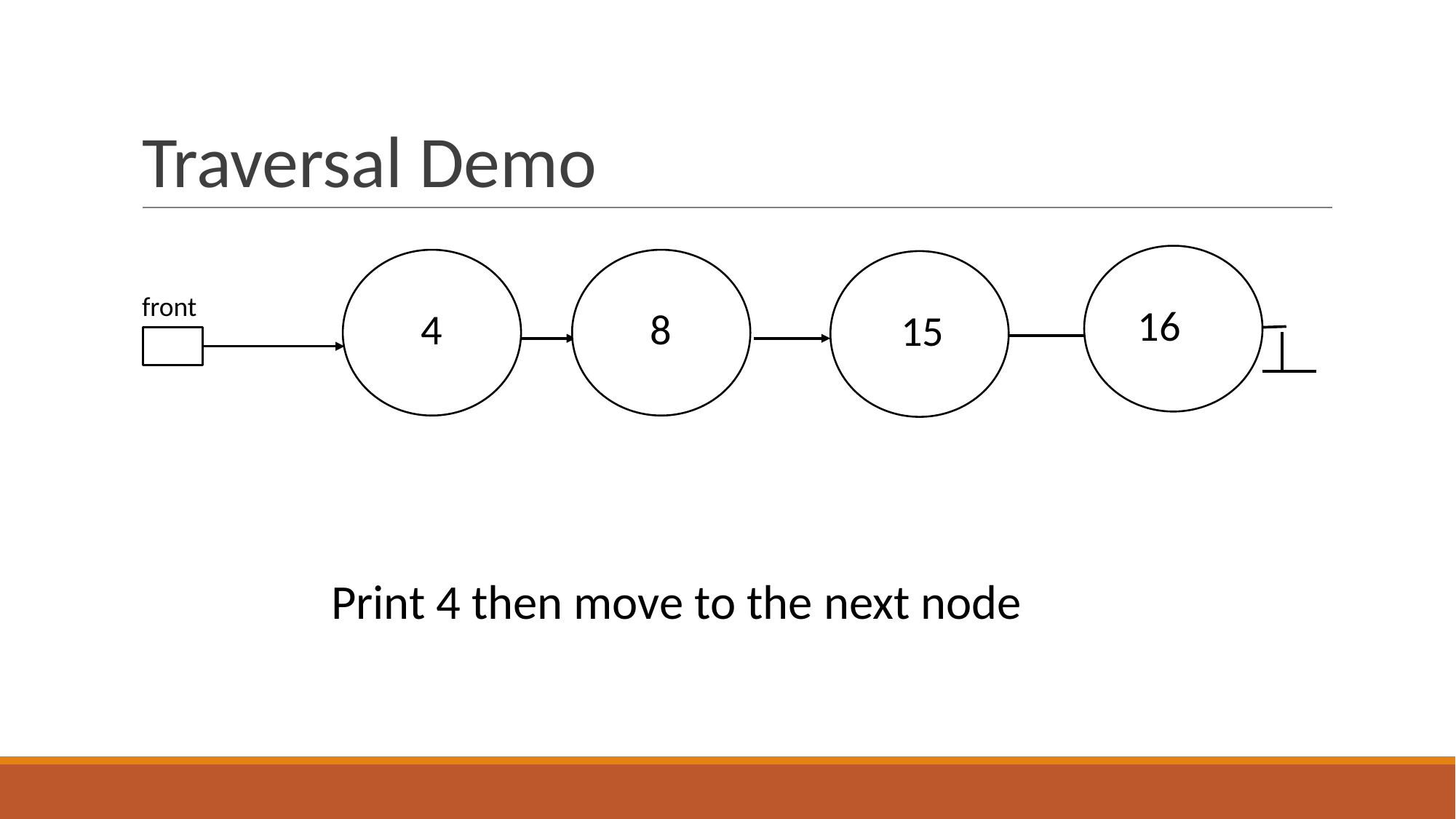

# Traversal Demo

16

4

8

15
front

Print 4 then move to the next node